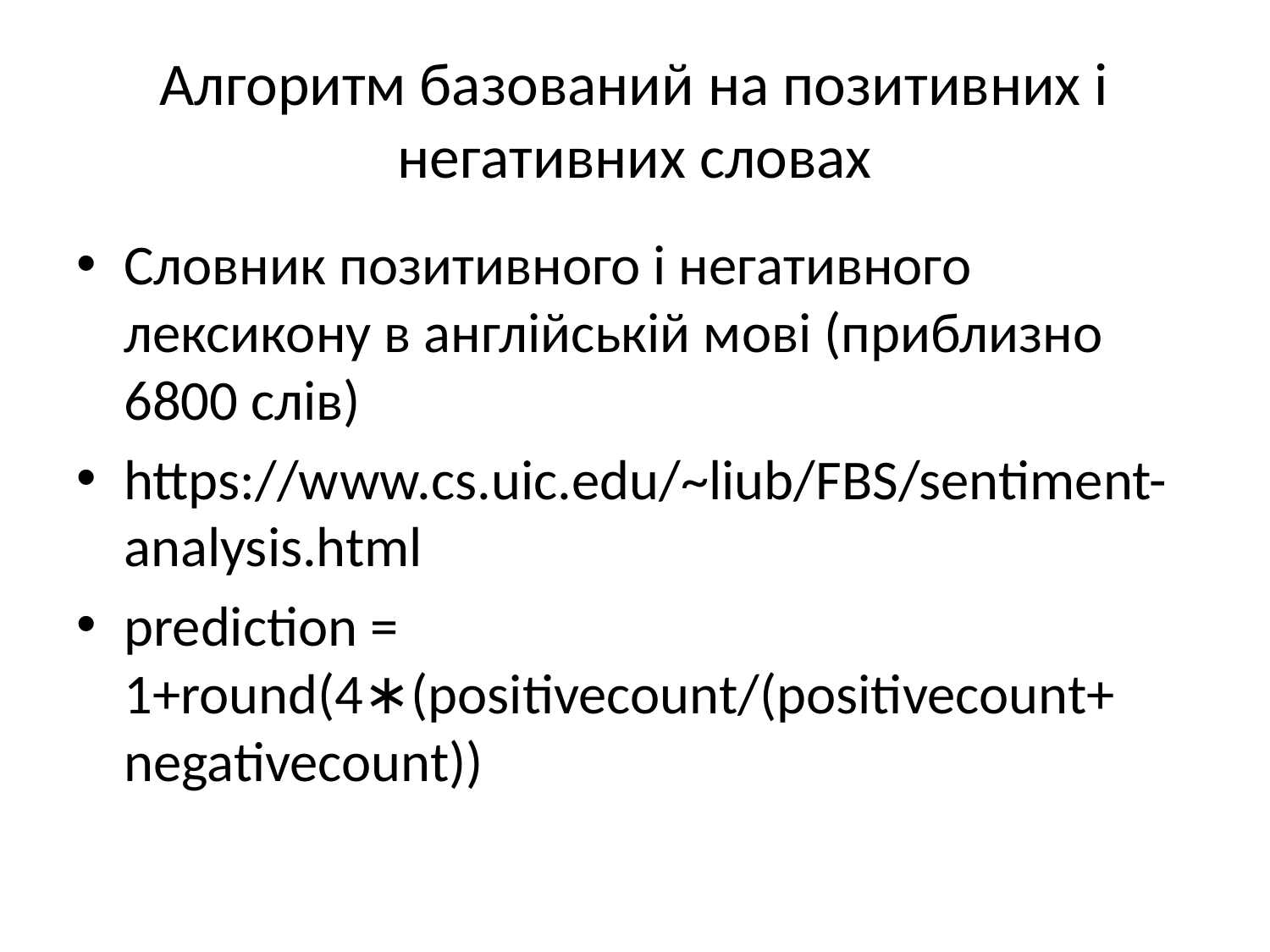

# Алгоритм базований на позитивних і негативних словах
Словник позитивного і негативного лексикону в англійській мові (приблизно 6800 слів)
https://www.cs.uic.edu/~liub/FBS/sentiment-analysis.html
prediction = 1+round(4∗(positivecount/(positivecount+ negativecount))